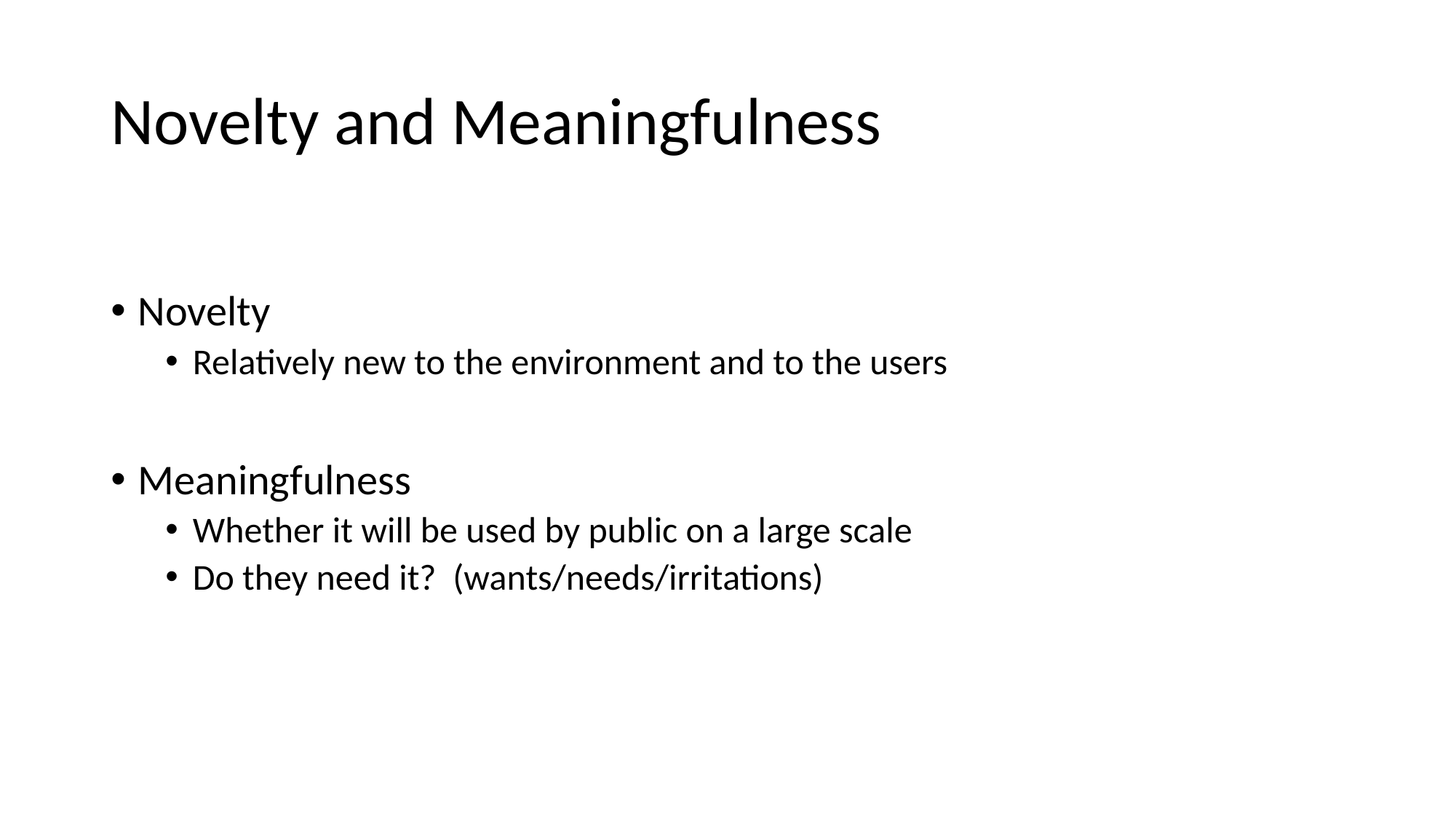

# Novelty and Meaningfulness

Novelty
Relatively new to the environment and to the users

Meaningfulness
Whether it will be used by public on a large scale
Do they need it?  (wants/needs/irritations)